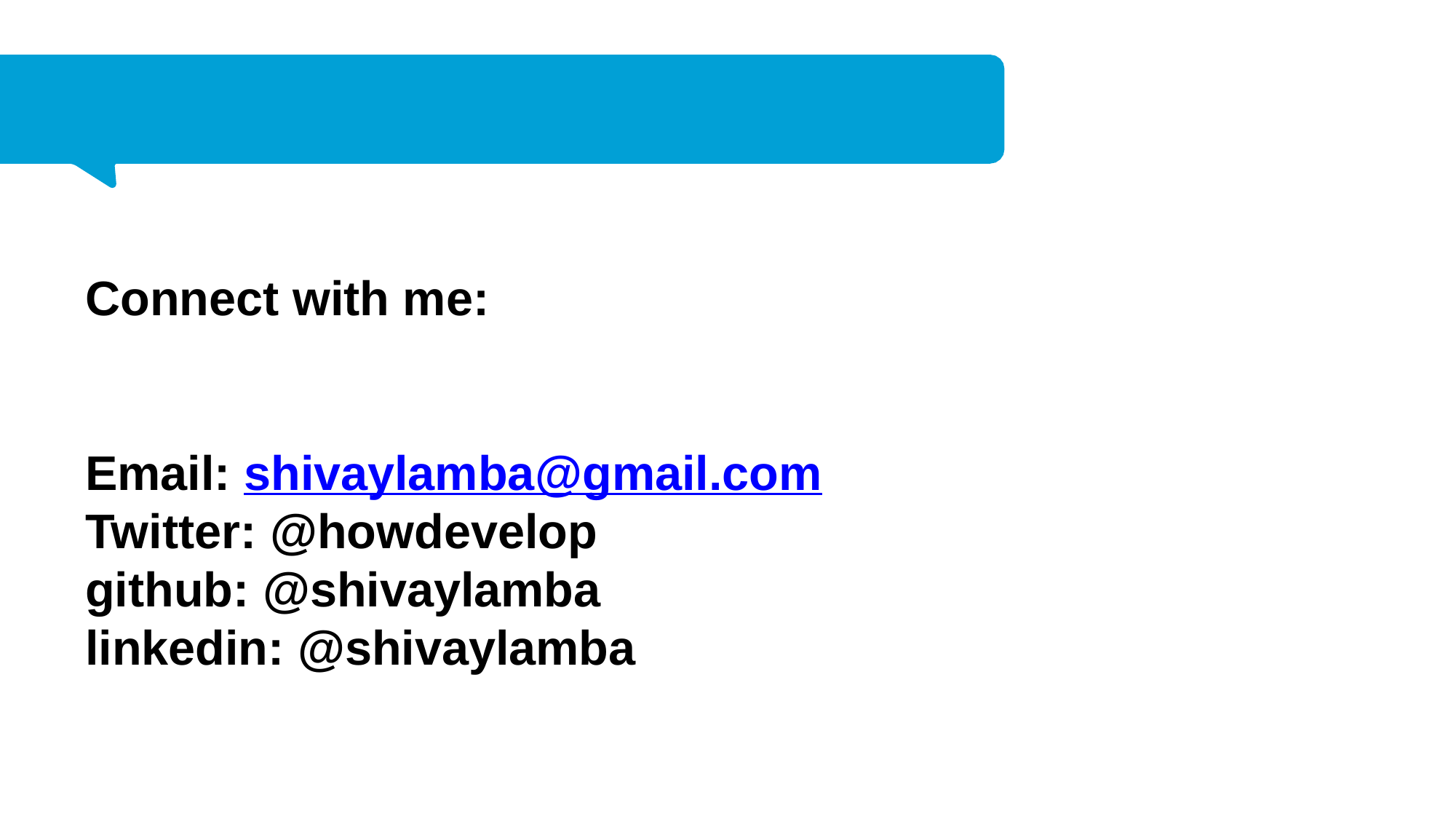

# Connect with me:

Email: shivaylamba@gmail.com
Twitter: @howdevelop
github: @shivaylamba
linkedin: @shivaylamba